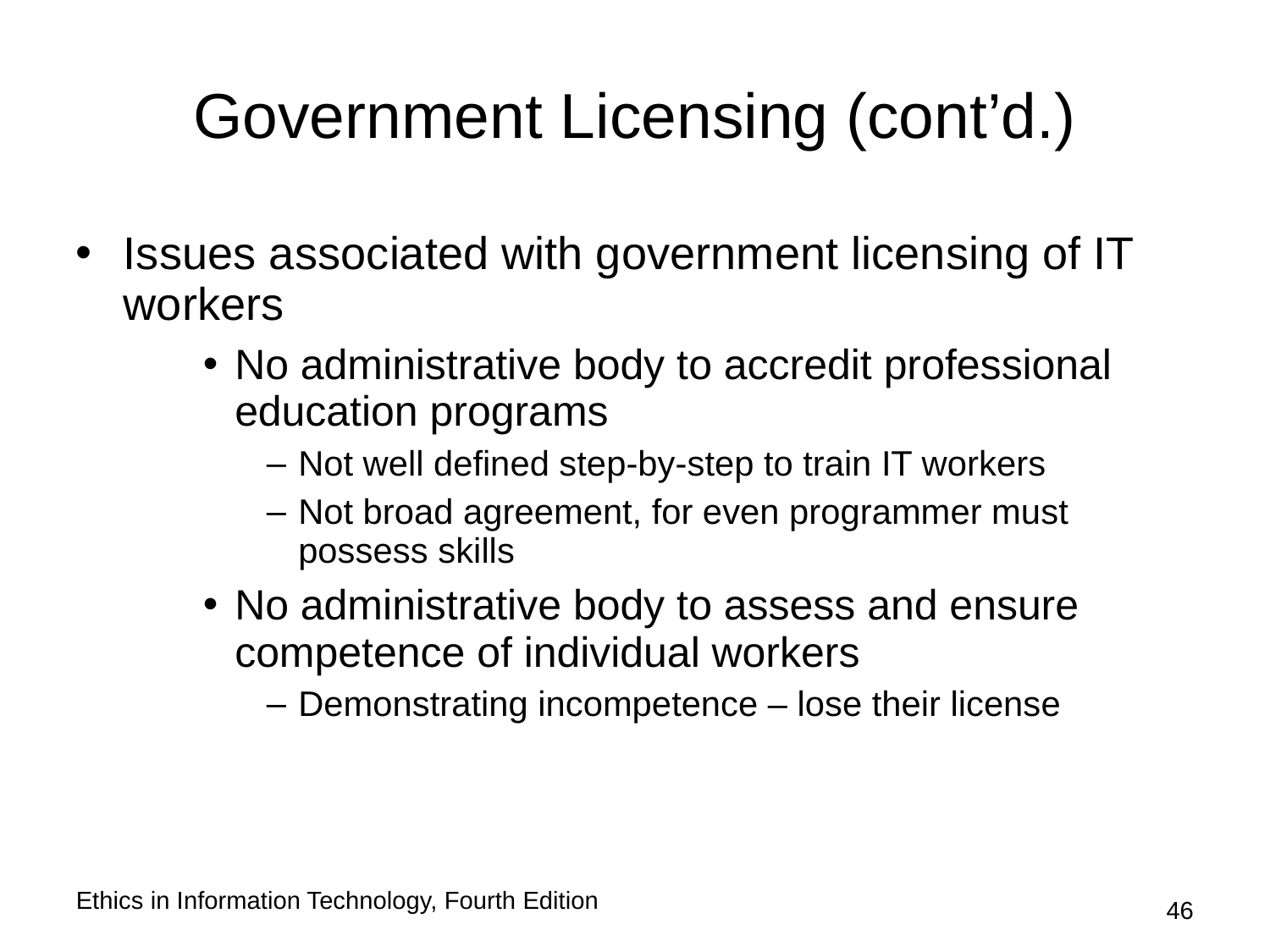

# Government Licensing (cont’d.)
Issues associated with government licensing of IT workers
No administrative body to accredit professional education programs
Not well defined step-by-step to train IT workers
Not broad agreement, for even programmer must possess skills
No administrative body to assess and ensure competence of individual workers
Demonstrating incompetence – lose their license
Ethics in Information Technology, Fourth Edition
46